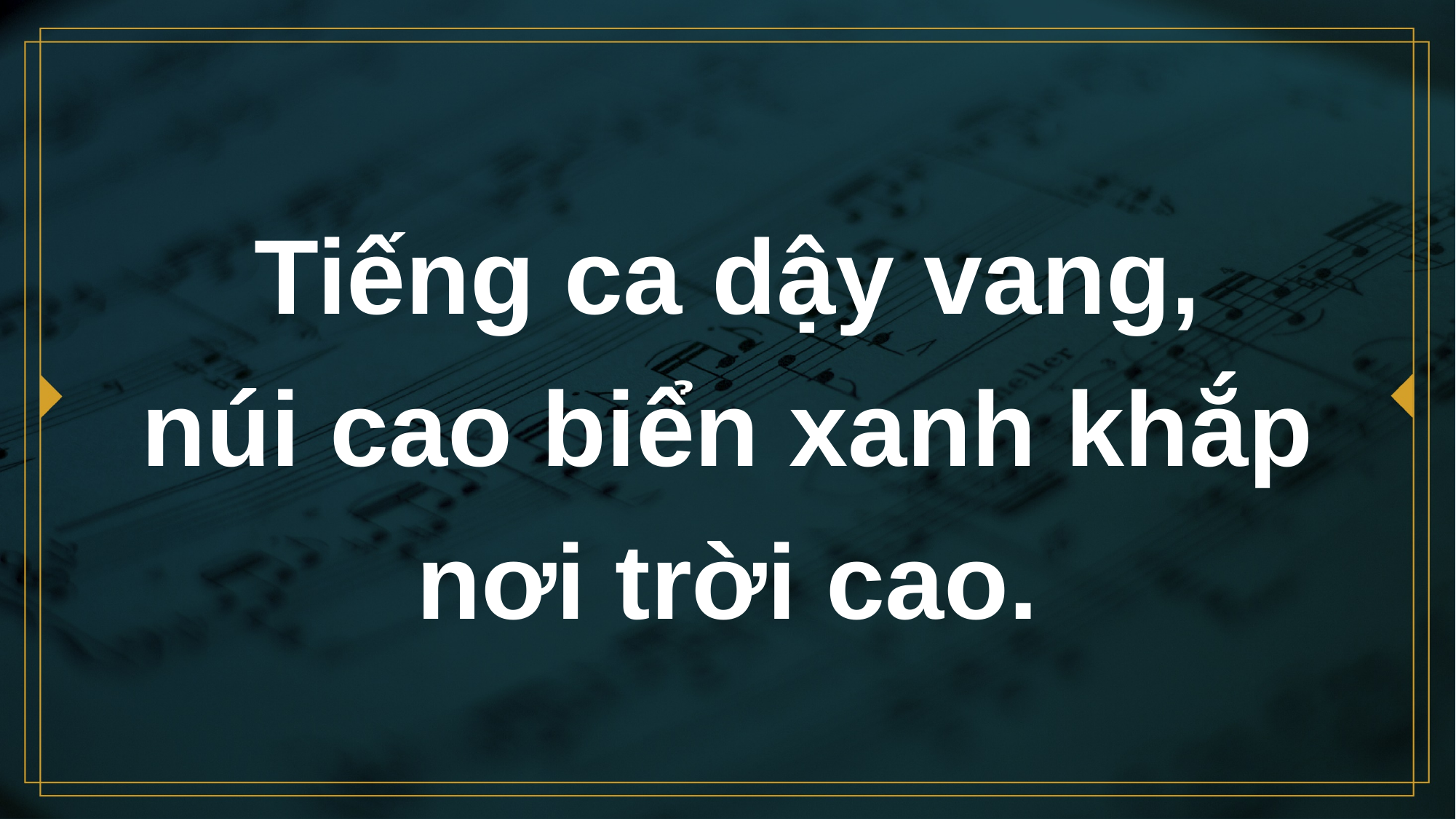

# Tiếng ca dậy vang, núi cao biển xanh khắp nơi trời cao.